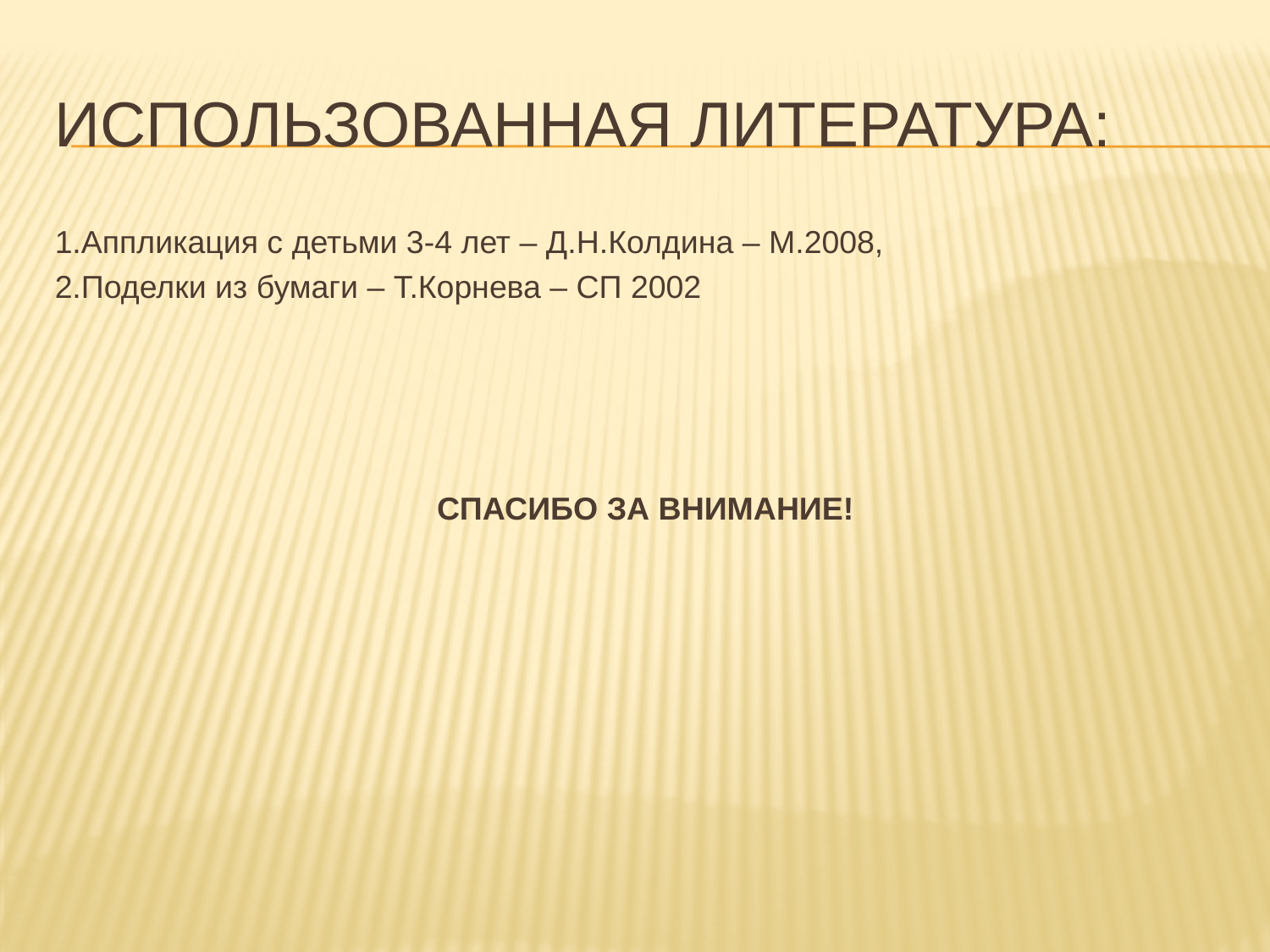

# Использованная литература:
1.Аппликация с детьми 3-4 лет – Д.Н.Колдина – М.2008,
2.Поделки из бумаги – Т.Корнева – СП 2002

СПАСИБО ЗА ВНИМАНИЕ!